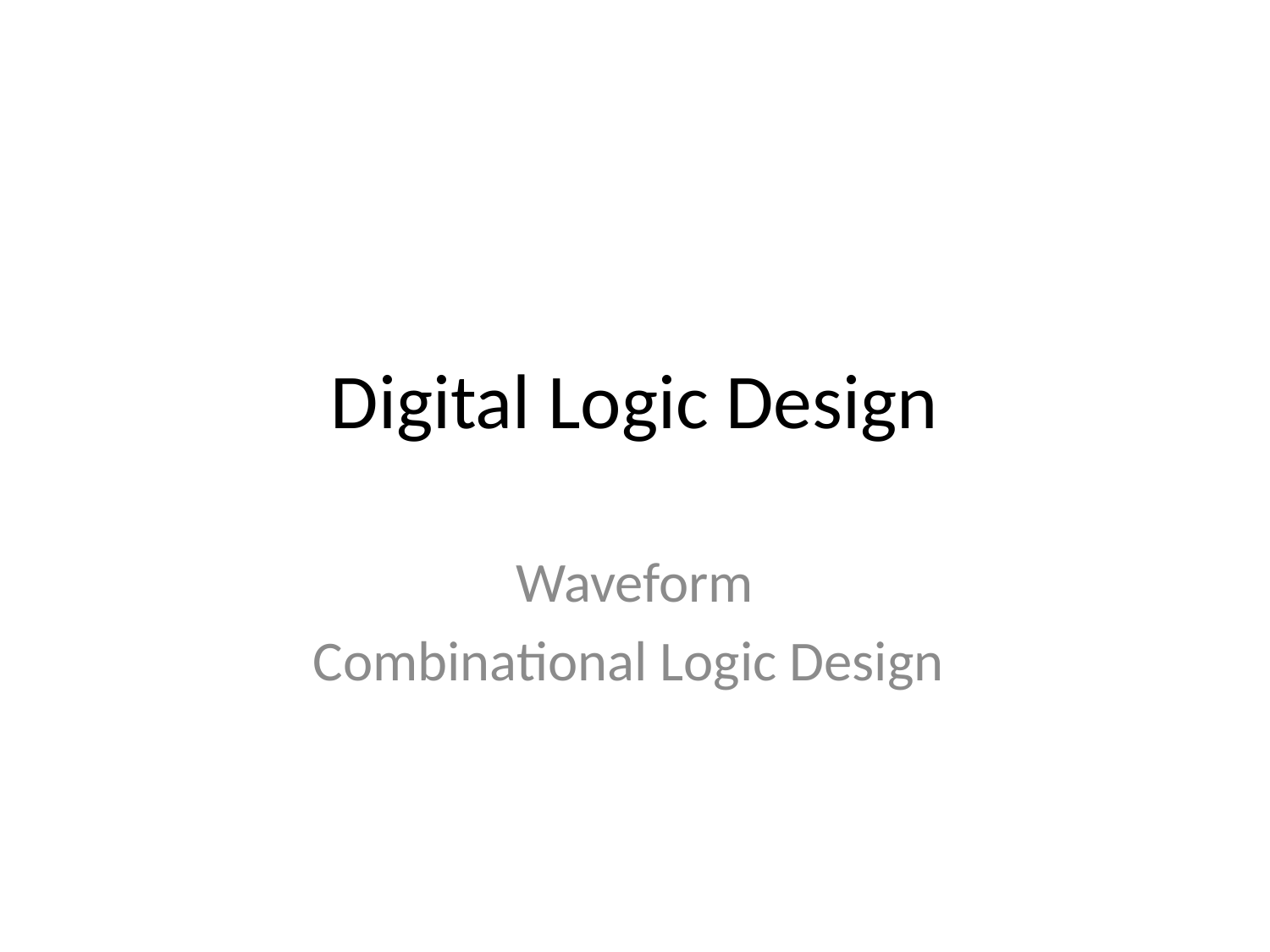

# Digital Logic Design
Waveform
Combinational Logic Design